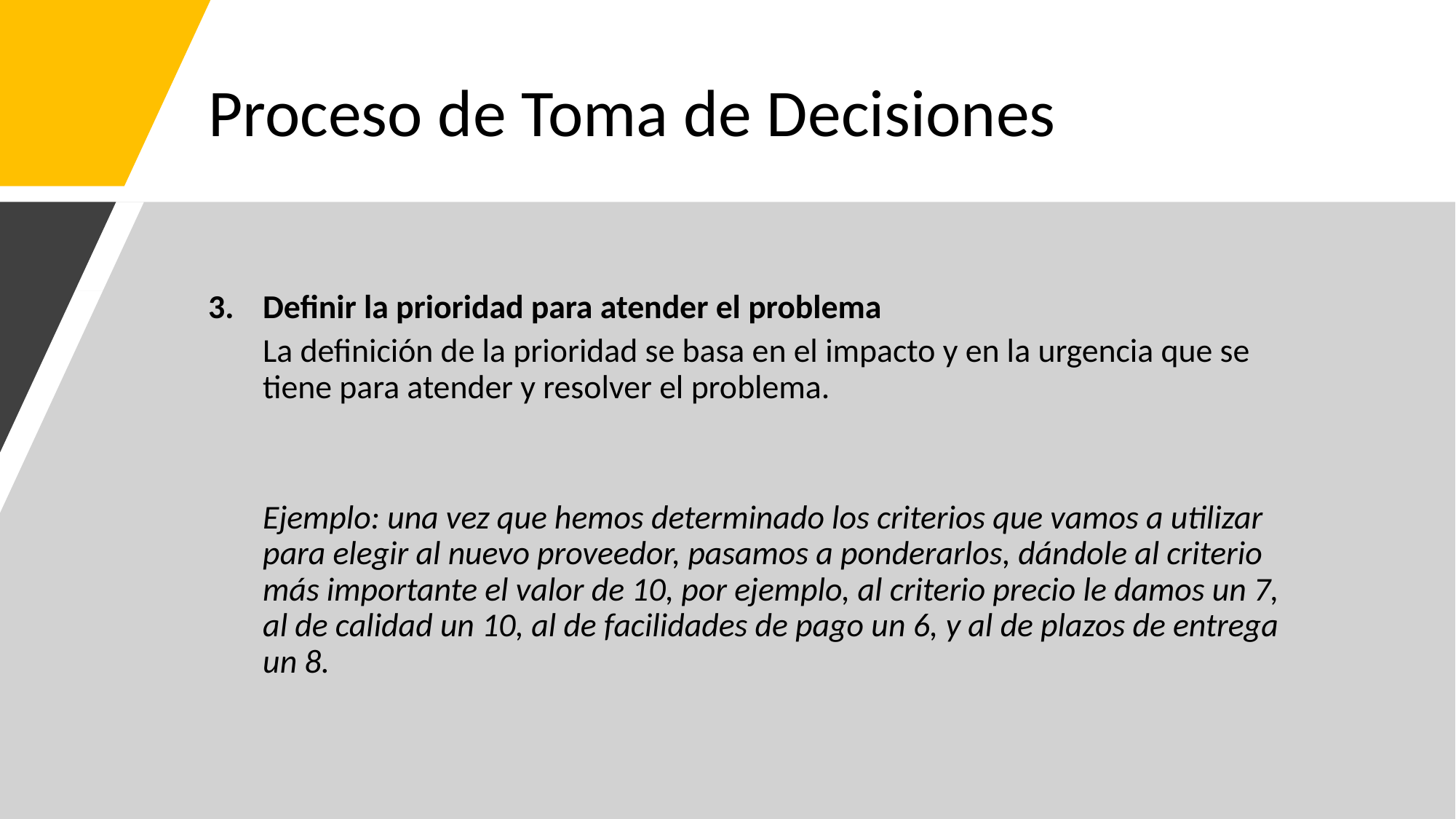

# Proceso de Toma de Decisiones

Definir la prioridad para atender el problema
La definición de la prioridad se basa en el impacto y en la urgencia que se tiene para atender y resolver el problema.

Ejemplo: una vez que hemos determinado los criterios que vamos a utilizar para elegir al nuevo proveedor, pasamos a ponderarlos, dándole al criterio más importante el valor de 10, por ejemplo, al criterio precio le damos un 7, al de calidad un 10, al de facilidades de pago un 6, y al de plazos de entrega un 8.